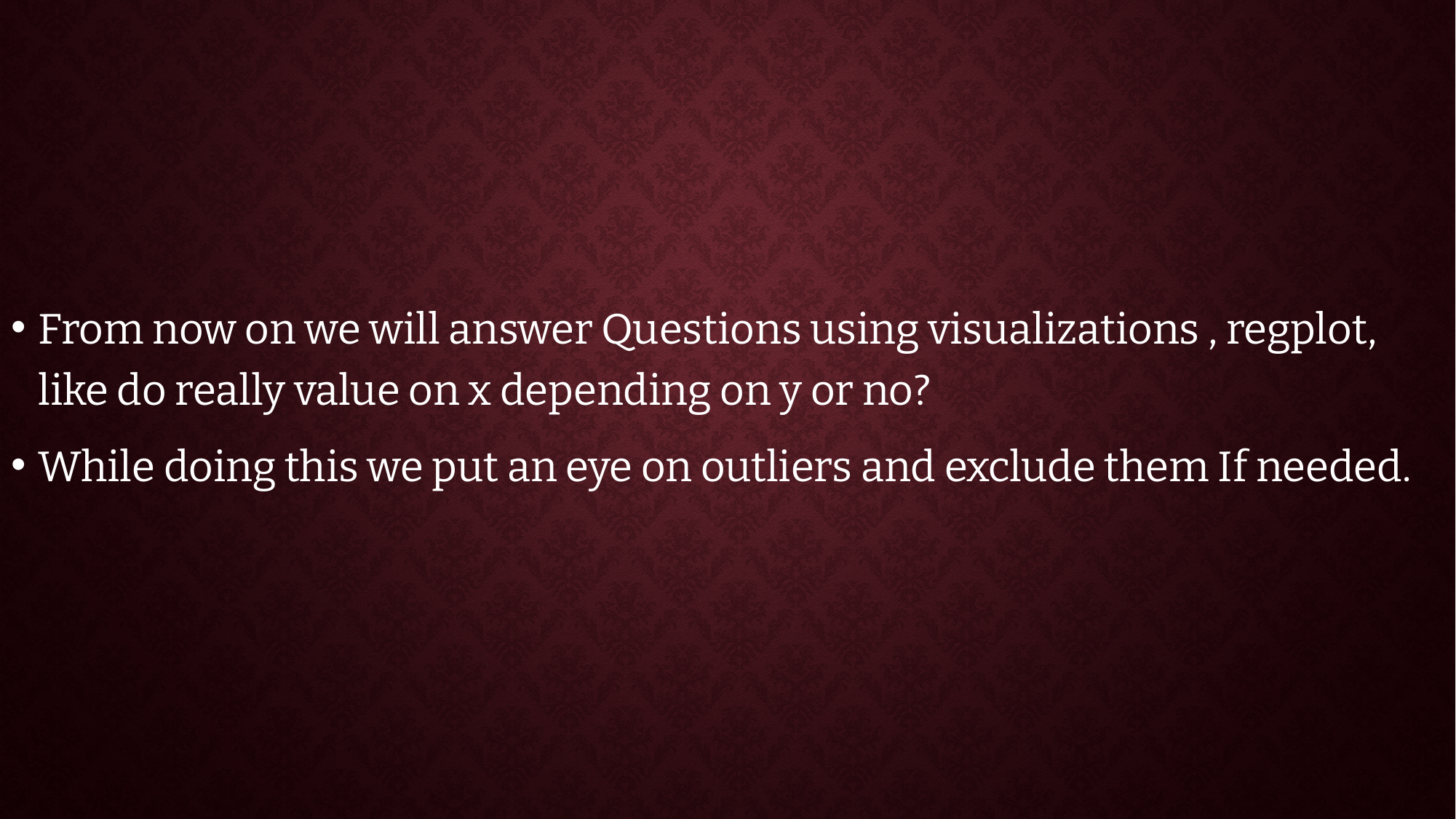

From now on we will answer Questions using visualizations , regplot, like do really value on x depending on y or no?
While doing this we put an eye on outliers and exclude them If needed.